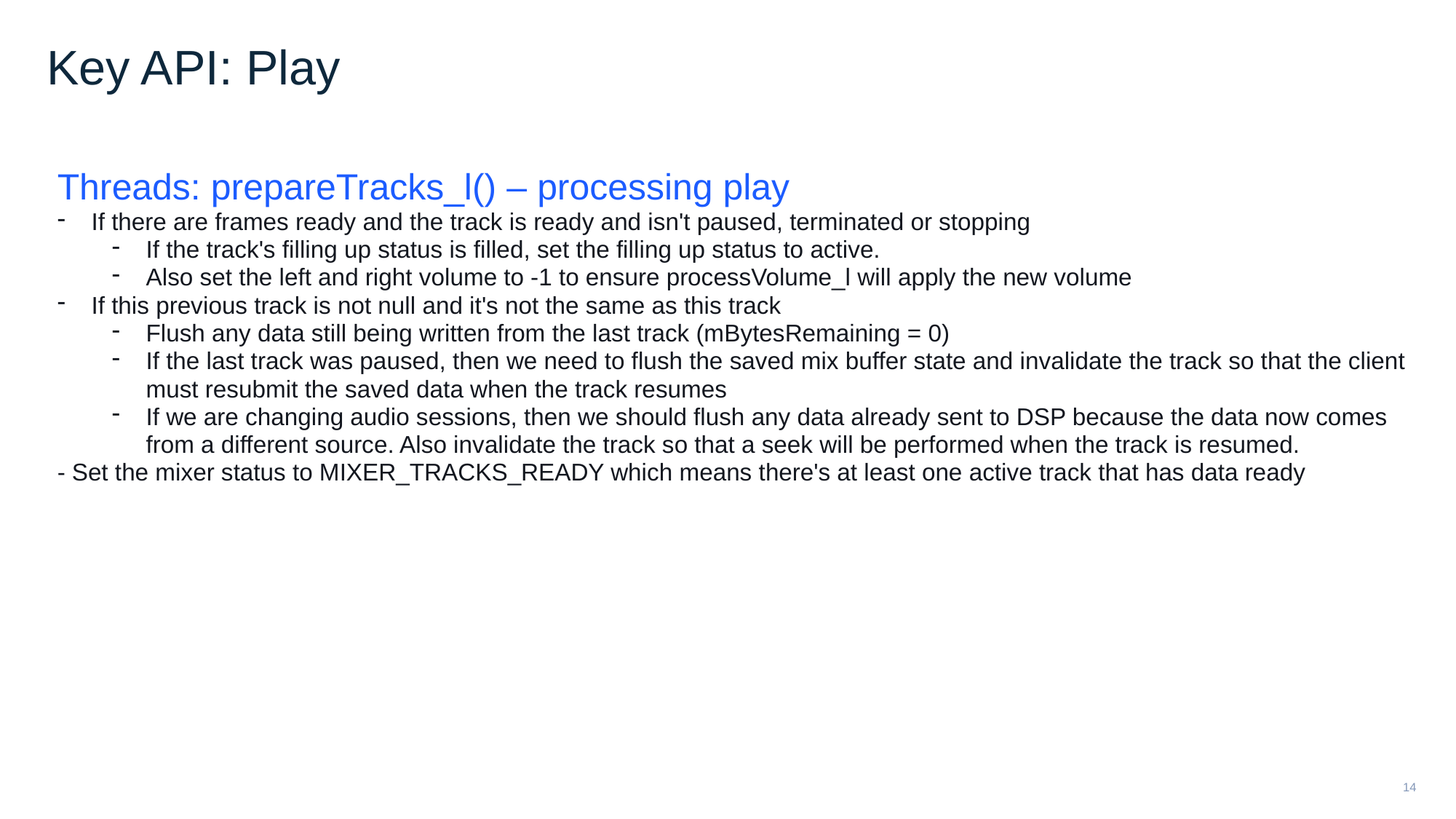

Key API: Play
Threads: prepareTracks_l() – processing play
If there are frames ready and the track is ready and isn't paused, terminated or stopping
If the track's filling up status is filled, set the filling up status to active.
Also set the left and right volume to -1 to ensure processVolume_l will apply the new volume
If this previous track is not null and it's not the same as this track
Flush any data still being written from the last track (mBytesRemaining = 0)
If the last track was paused, then we need to flush the saved mix buffer state and invalidate the track so that the client must resubmit the saved data when the track resumes
If we are changing audio sessions, then we should flush any data already sent to DSP because the data now comes from a different source. Also invalidate the track so that a seek will be performed when the track is resumed.
- Set the mixer status to MIXER_TRACKS_READY which means there's at least one active track that has data ready